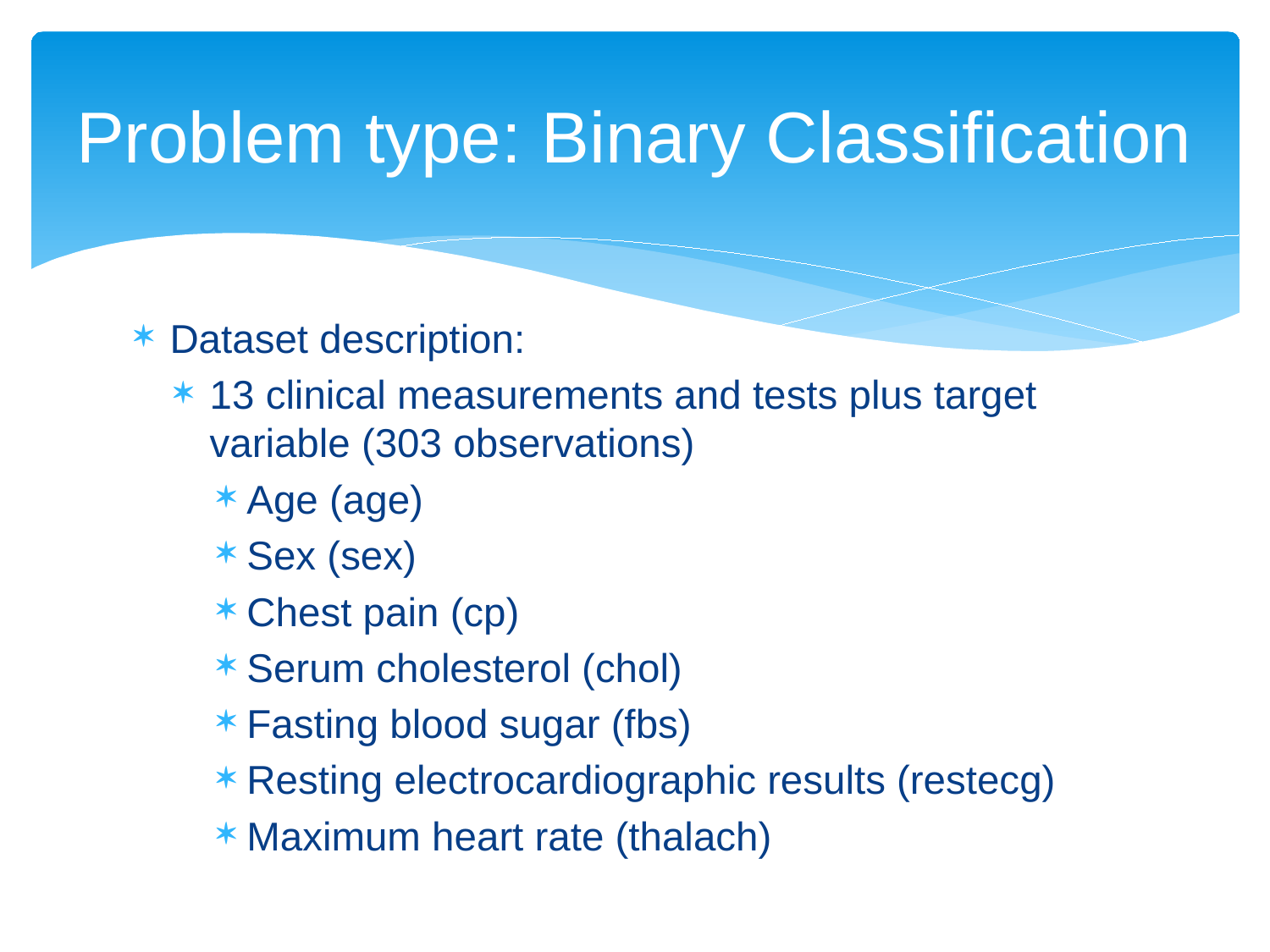

# Problem type: Binary Classification
Dataset description:
13 clinical measurements and tests plus target variable (303 observations)
Age (age)
Sex (sex)
Chest pain (cp)
Serum cholesterol (chol)
Fasting blood sugar (fbs)
Resting electrocardiographic results (restecg)
Maximum heart rate (thalach)